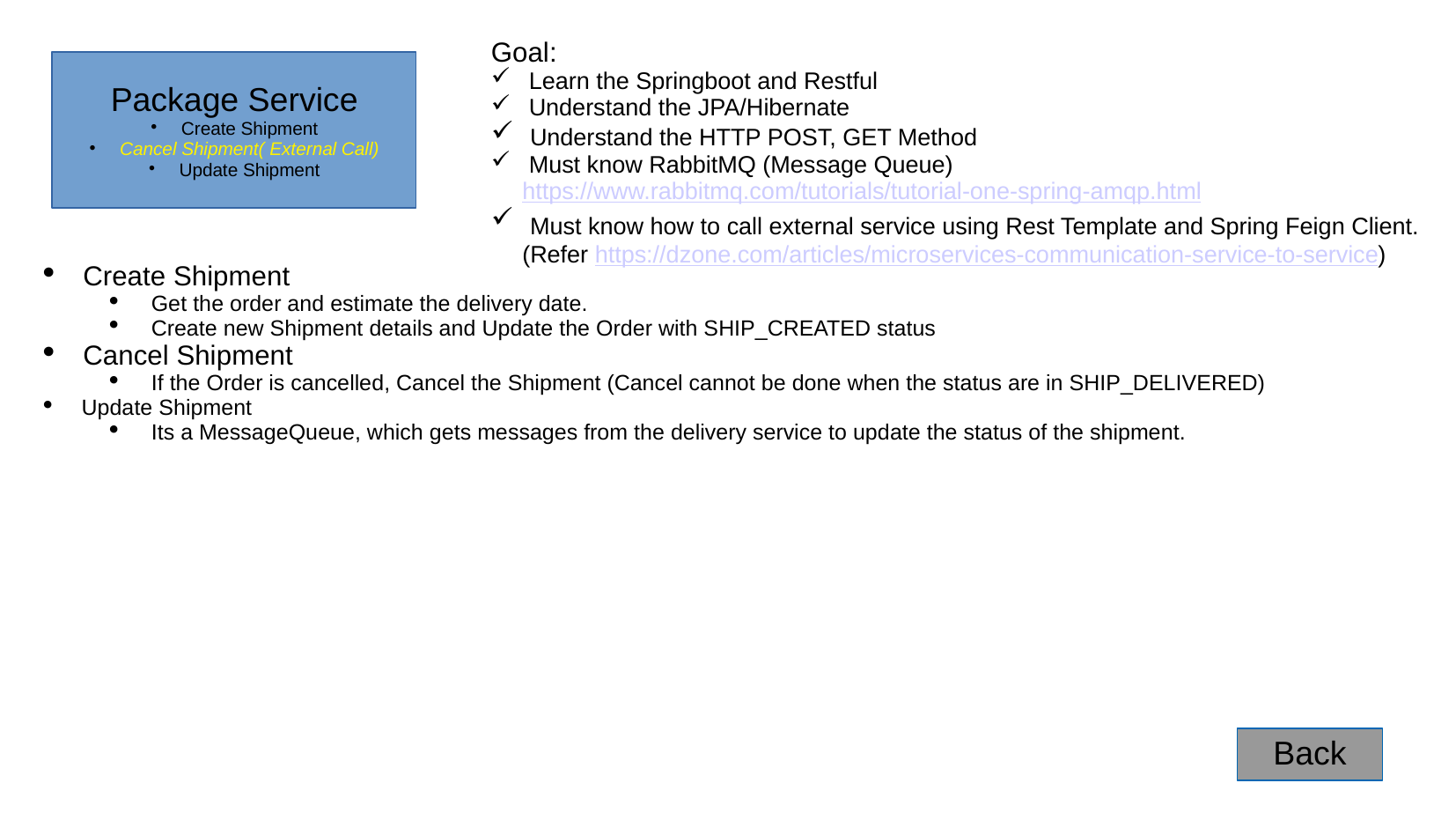

Goal:
 Learn the Springboot and Restful
 Understand the JPA/Hibernate
 Understand the HTTP POST, GET Method
 Must know RabbitMQ (Message Queue) https://www.rabbitmq.com/tutorials/tutorial-one-spring-amqp.html
 Must know how to call external service using Rest Template and Spring Feign Client. (Refer https://dzone.com/articles/microservices-communication-service-to-service)
Package Service
Create Shipment
Cancel Shipment( External Call)
Update Shipment
 Create Shipment
Get the order and estimate the delivery date.
Create new Shipment details and Update the Order with SHIP_CREATED status
 Cancel Shipment
If the Order is cancelled, Cancel the Shipment (Cancel cannot be done when the status are in SHIP_DELIVERED)
 Update Shipment
Its a MessageQueue, which gets messages from the delivery service to update the status of the shipment.
Back